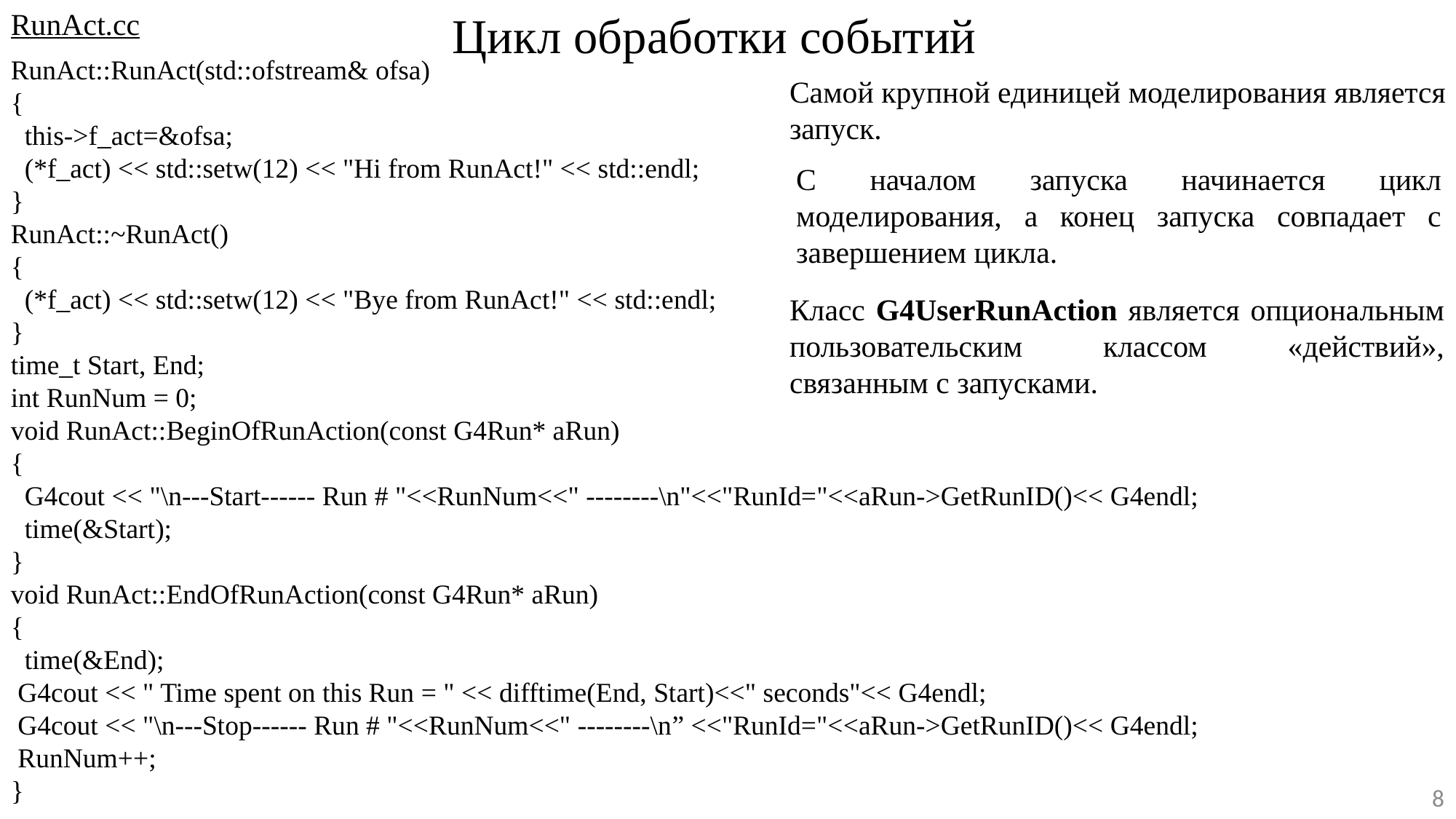

Цикл обработки событий
RunAct.cc
RunAct::RunAct(std::ofstream& ofsa)
{
  this->f_act=&ofsa;
  (*f_act) << std::setw(12) << "Hi from RunAct!" << std::endl;
}
RunAct::~RunAct()
{
  (*f_act) << std::setw(12) << "Bye from RunAct!" << std::endl;
}
time_t Start, End;
int RunNum = 0;
void RunAct::BeginOfRunAction(const G4Run* aRun)
{
  G4cout << "\n---Start------ Run # "<<RunNum<<" --------\n"<<"RunId="<<aRun->GetRunID()<< G4endl;
  time(&Start);
}
void RunAct::EndOfRunAction(const G4Run* aRun)
{
  time(&End);
 G4cout << " Time spent on this Run = " << difftime(End, Start)<<" seconds"<< G4endl;
 G4cout << "\n---Stop------ Run # "<<RunNum<<" --------\n” <<"RunId="<<aRun->GetRunID()<< G4endl;
 RunNum++;
}
Самой крупной единицей моделирования является запуск.
С началом запуска начинается цикл моделирования, а конец запуска совпадает с завершением цикла.
Класс G4UserRunAction является опциональным пользовательским классом «действий», связанным с запусками.
8